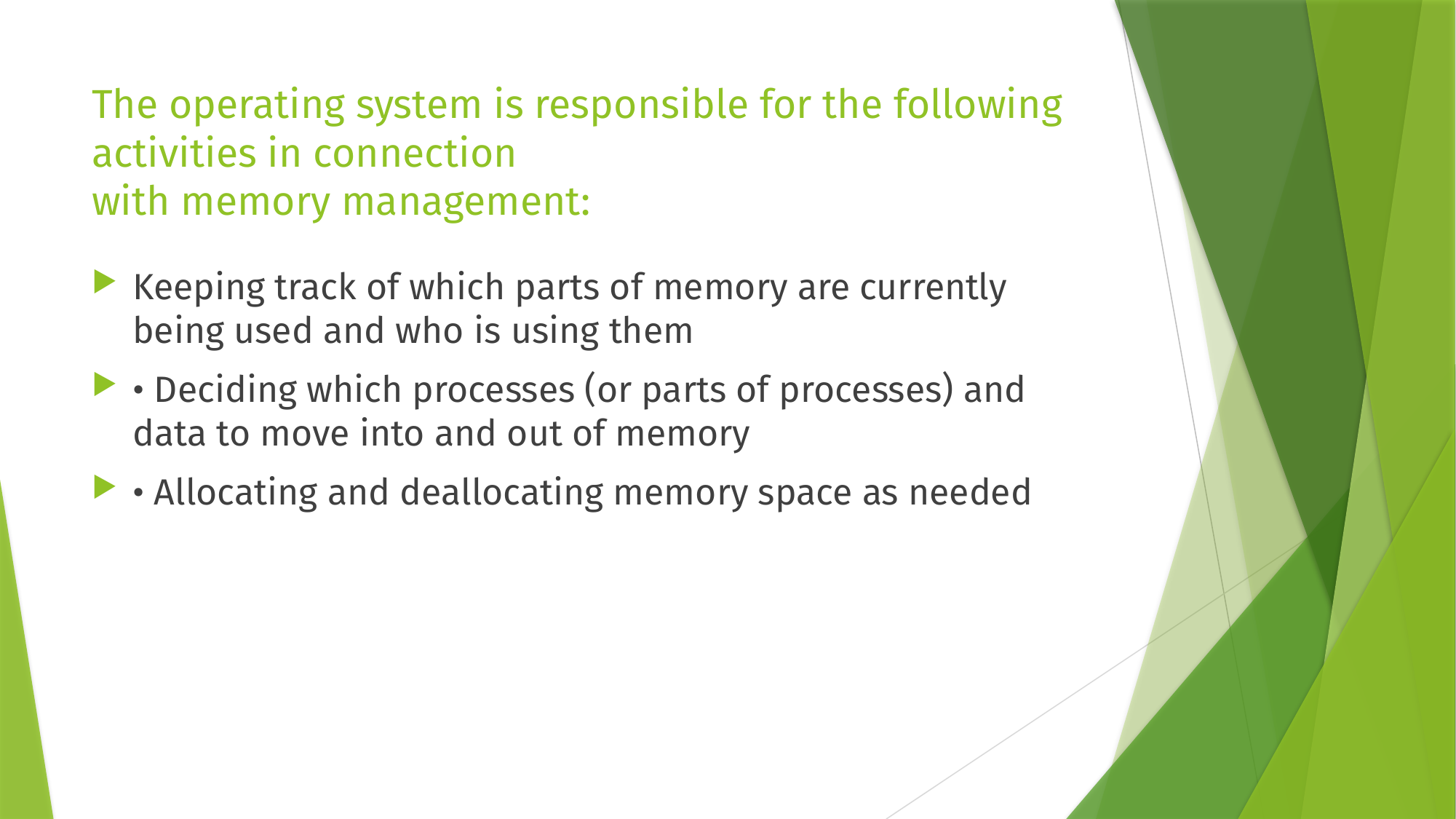

# The operating system is responsible for the following activities in connection with memory management:
Keeping track of which parts of memory are currently being used and who is using them
• Deciding which processes (or parts of processes) and data to move into and out of memory
• Allocating and deallocating memory space as needed